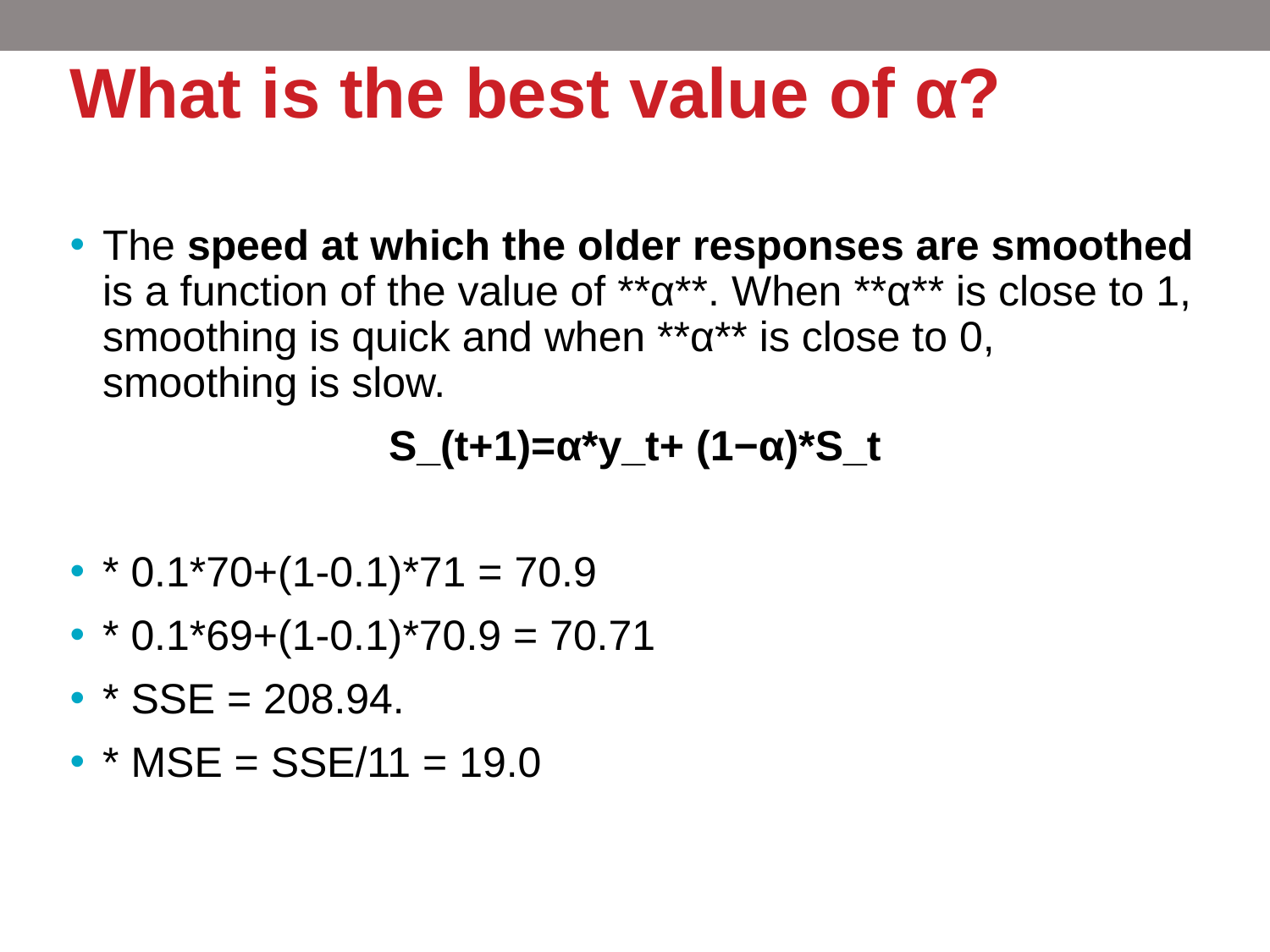

# What is the best value of α?
The speed at which the older responses are smoothed is a function of the value of **α**. When **α** is close to 1, smoothing is quick and when **α** is close to 0, smoothing is slow.
S_(t+1)=α*y_t+ (1−α)*S_t

* 0.1*70+(1-0.1)*71 = 70.9
* 0.1*69+(1-0.1)*70.9 = 70.71
* SSE = 208.94.
* MSE = SSE/11 = 19.0